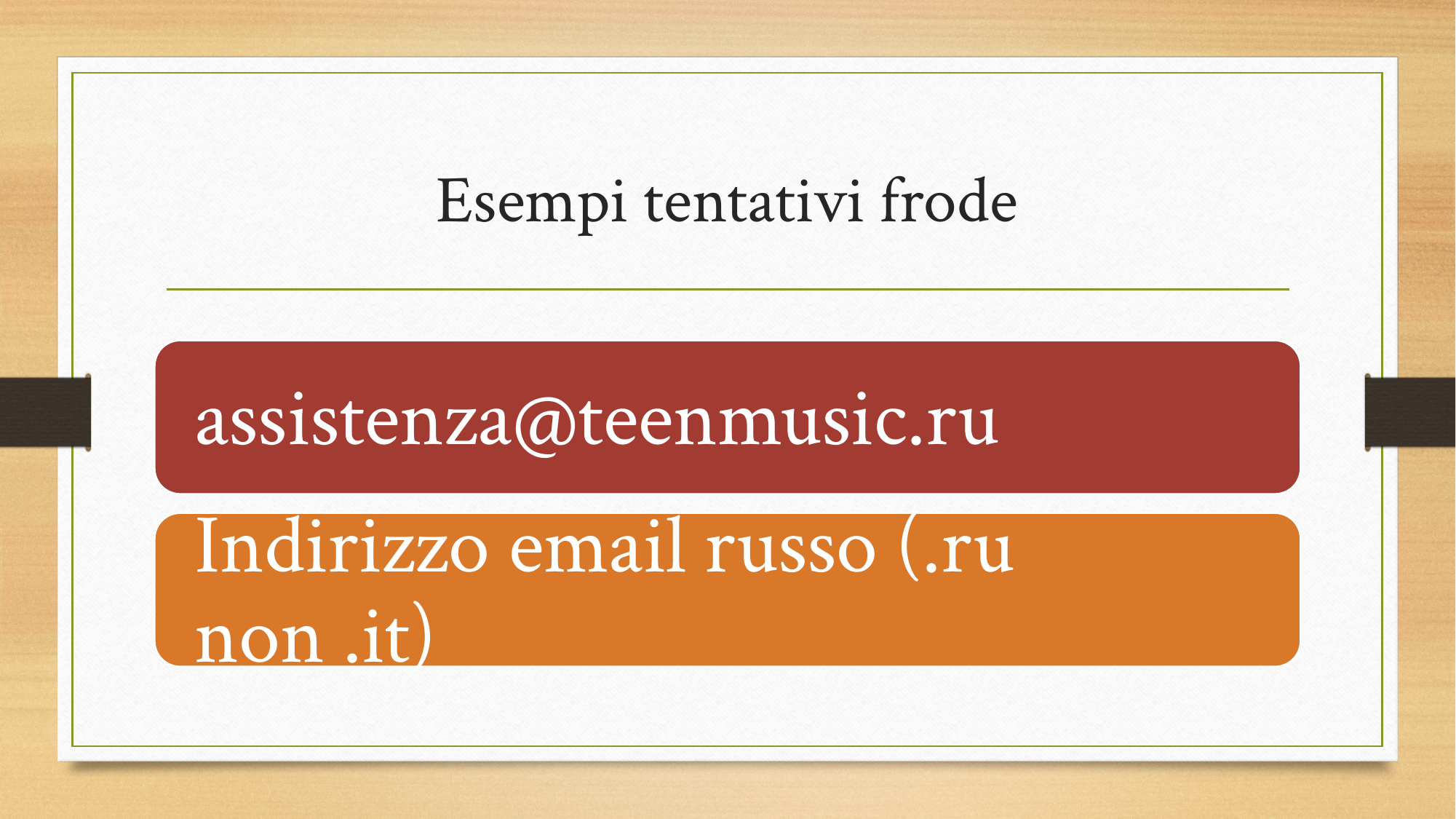

# Esempi tentativi frode
assistenza@teenmusic.ru
Indirizzo email russo (.ru non .it)